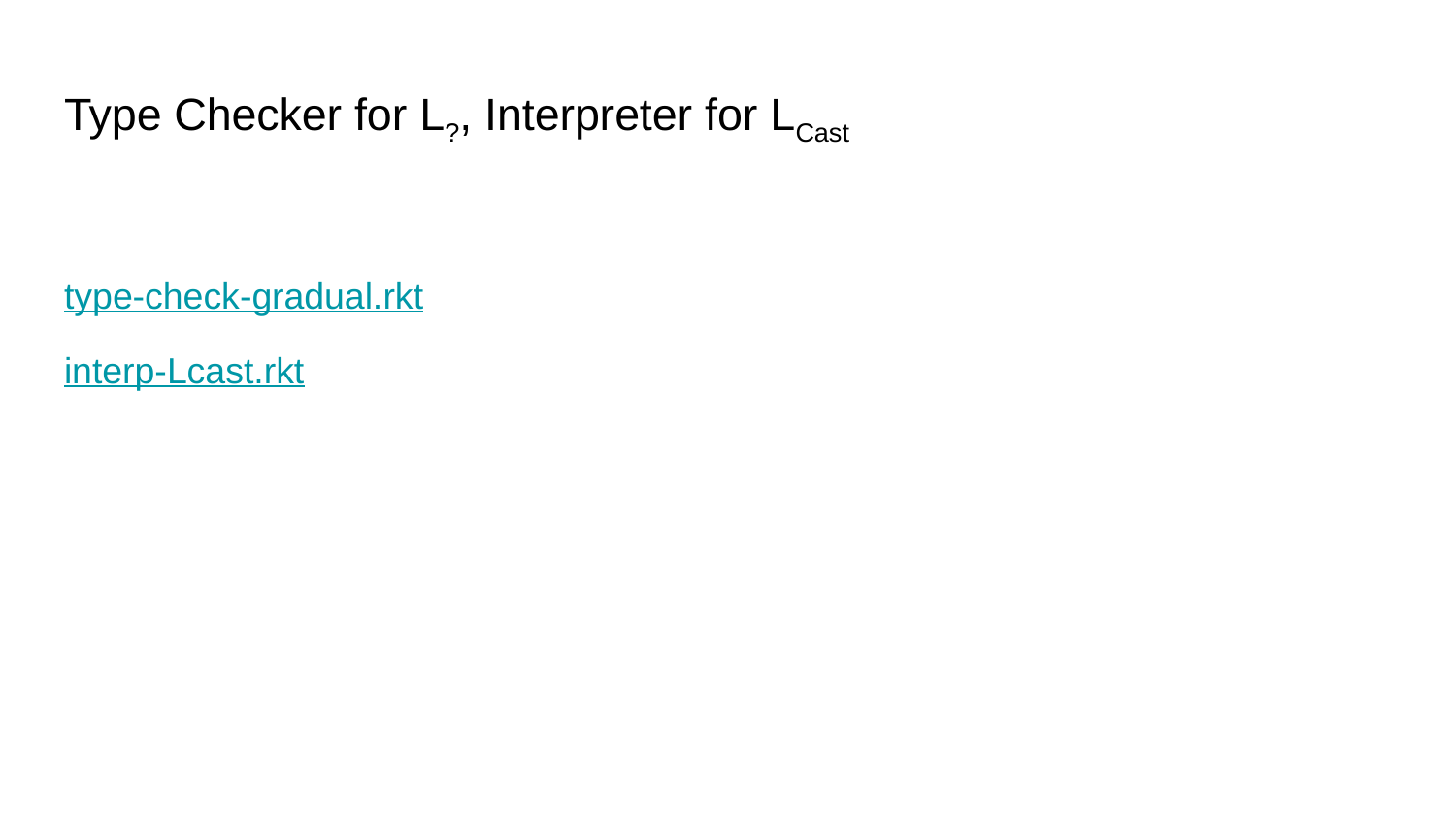

# Type Checker for L?, Interpreter for LCast

type-check-gradual.rkt
interp-Lcast.rkt